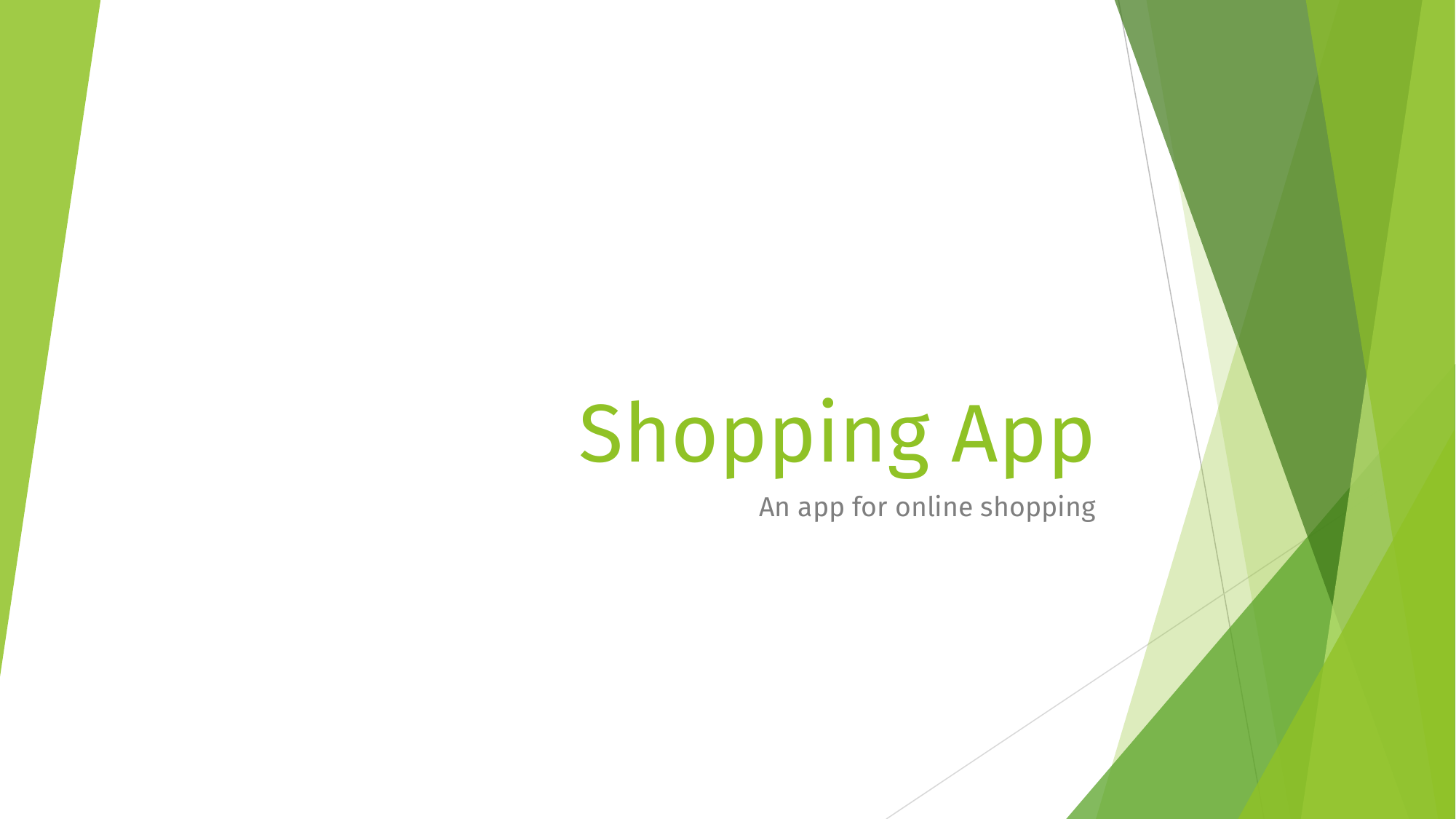

# Shopping App
An app for online shopping